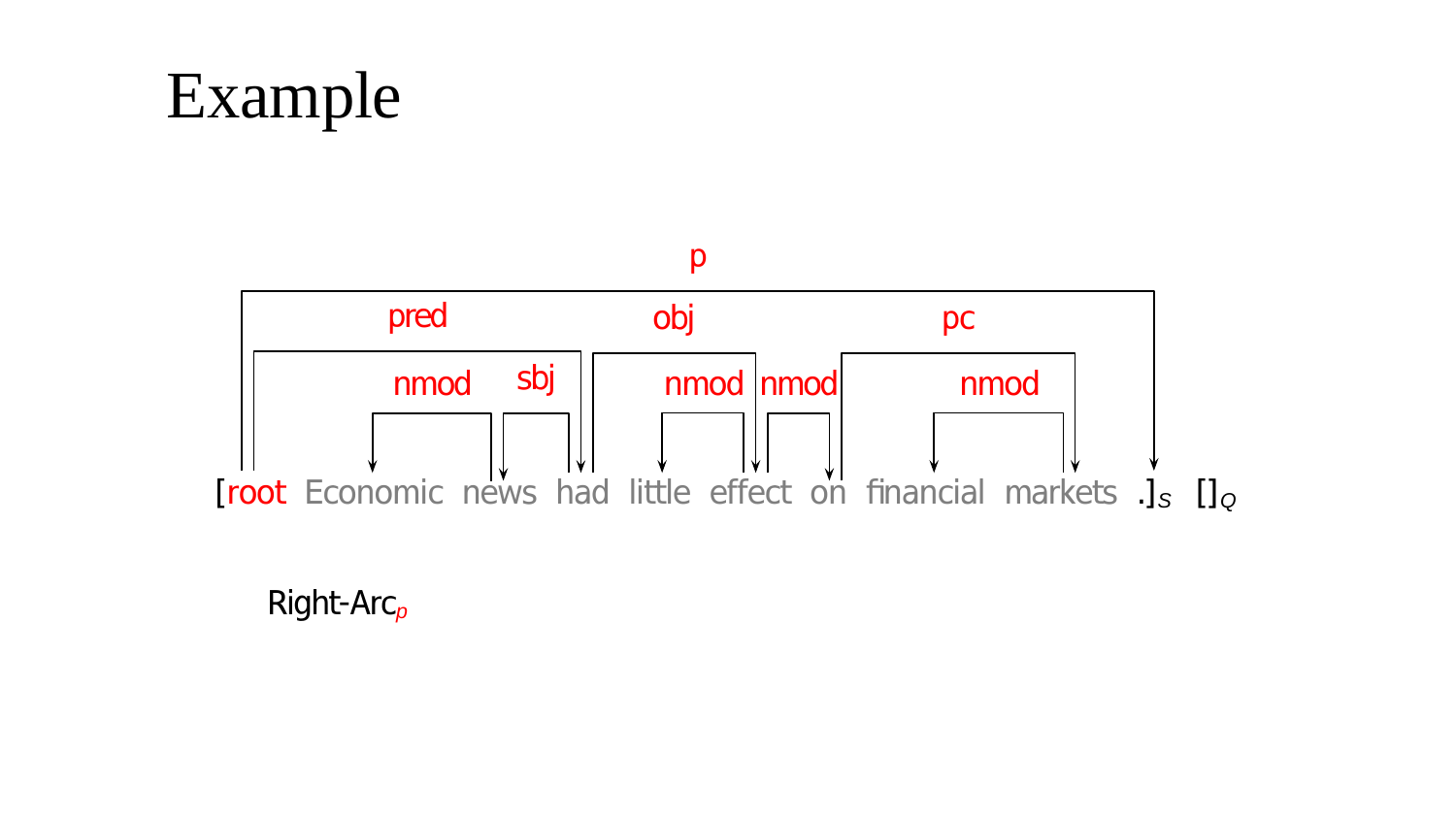

Parsing Methods
# Example
p

pred
pc
obj

sbj
nmod
nmod
nmod
nmod

[root Economic news had little effect on financial markets .]S  []Q

Right-Arcp
Dependency Parsing
57(103)